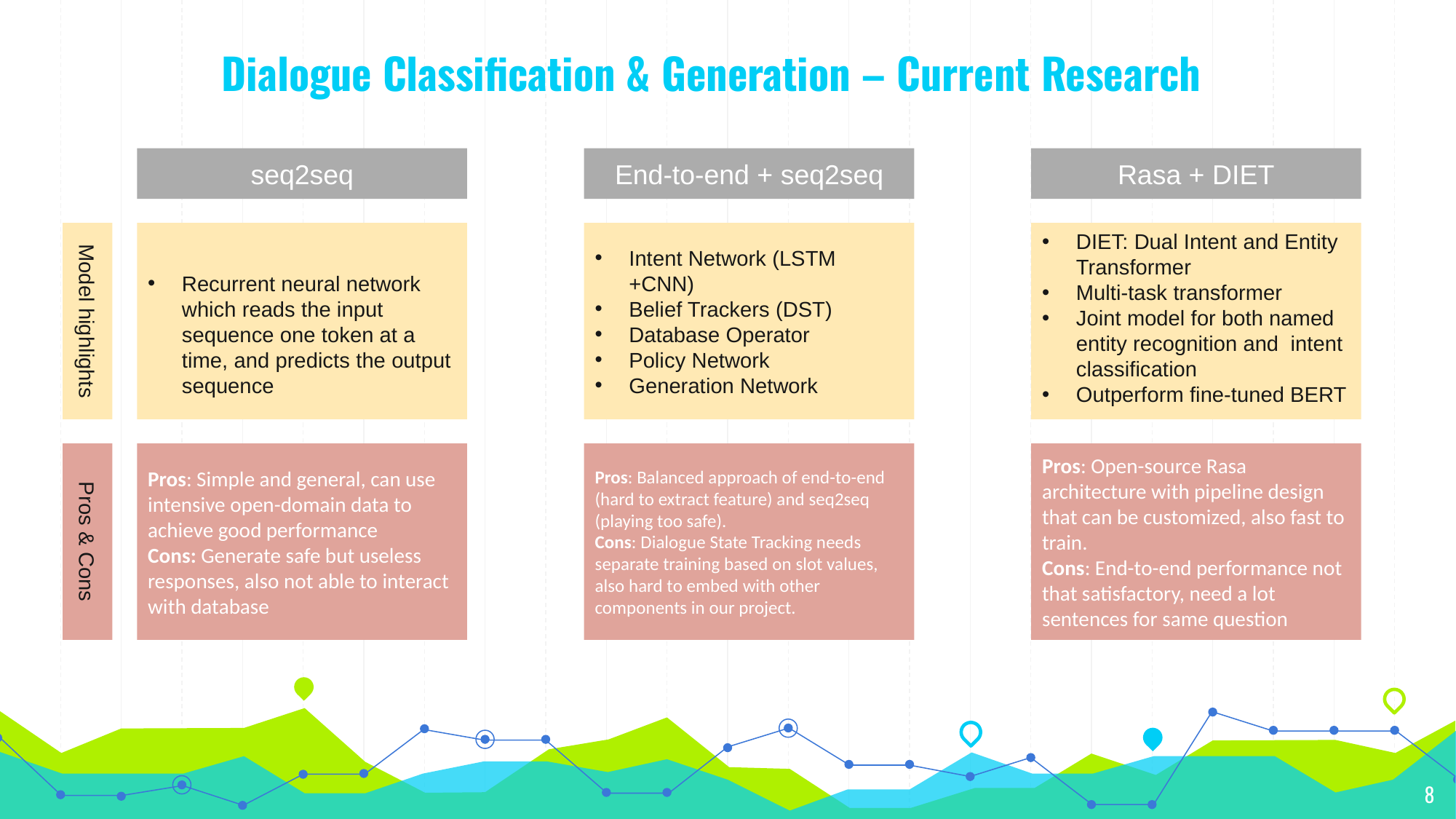

Dialogue Classification & Generation – Current Research
seq2seq
End-to-end + seq2seq
Rasa + DIET
Model highlights

Recurrent neural network which reads the input sequence one token at a time, and predicts the output sequence
Intent Network (LSTM +CNN)
Belief Trackers (DST)
Database Operator
Policy Network
Generation Network

DIET: Dual Intent and Entity Transformer
Multi-task transformer
Joint model for both named entity recognition and  intent classification
Outperform fine-tuned BERT

Pros & Cons
Pros: Simple and general, can use intensive open-domain data to achieve good performance
Cons: Generate safe but useless responses, also not able to interact with database
Pros: Balanced approach of end-to-end (hard to extract feature) and seq2seq (playing too safe).
Cons: Dialogue State Tracking needs separate training based on slot values, also hard to embed with other components in our project.
Pros: Open-source Rasa architecture with pipeline design that can be customized, also fast to train.
Cons: End-to-end performance not that satisfactory, need a lot sentences for same question
8